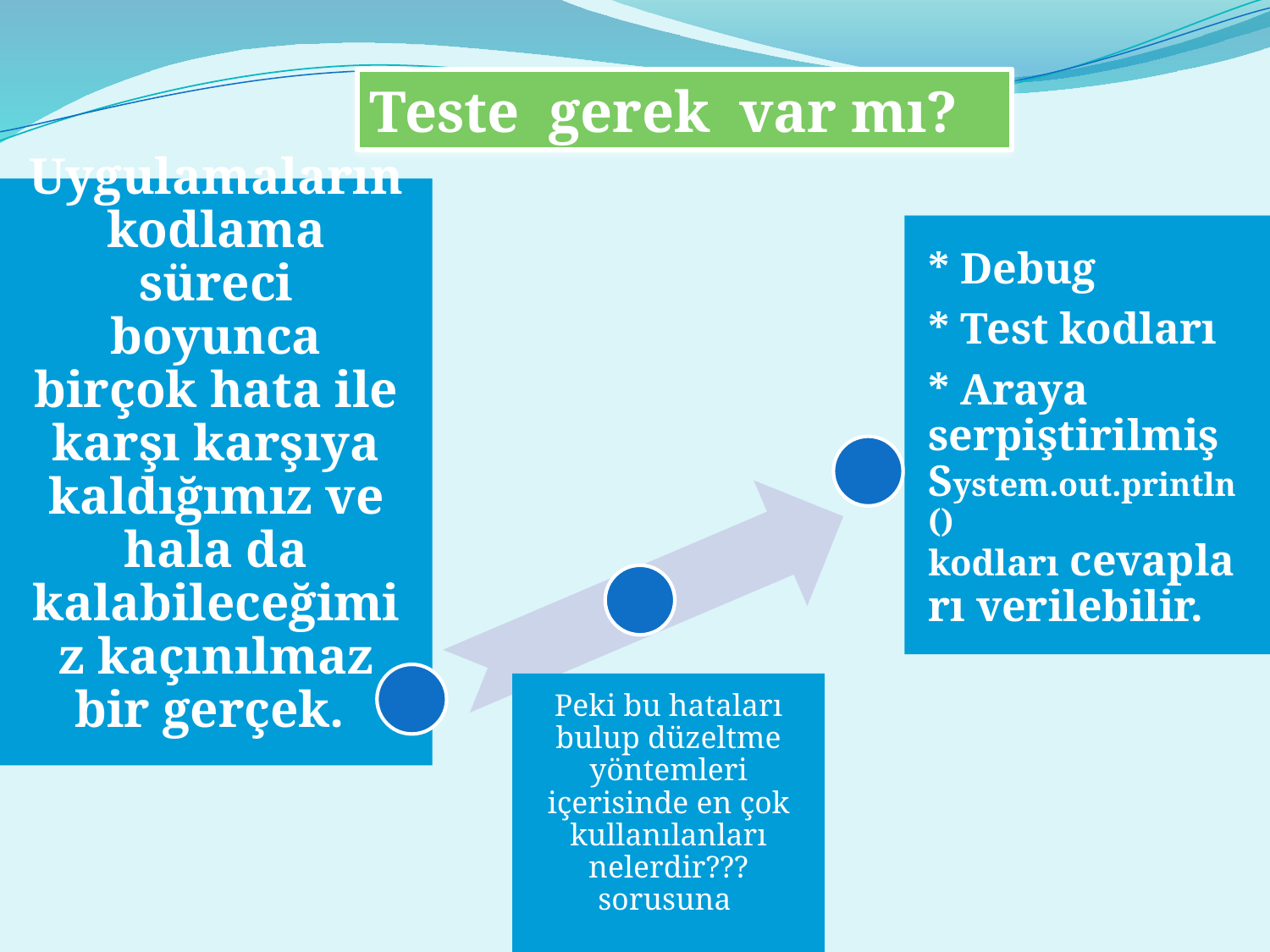

Teste  gerek  var mı?
Uygulamaların kodlama süreci boyunca birçok hata ile karşı karşıya kaldığımız ve hala da kalabileceğimiz kaçınılmaz bir gerçek.
Peki bu hataları bulup düzeltme yöntemleri içerisinde en çok kullanılanları nelerdir??? sorusuna
* Debug
* Test kodları
* Araya serpiştirilmiş System.out.println() kodları cevapları verilebilir.